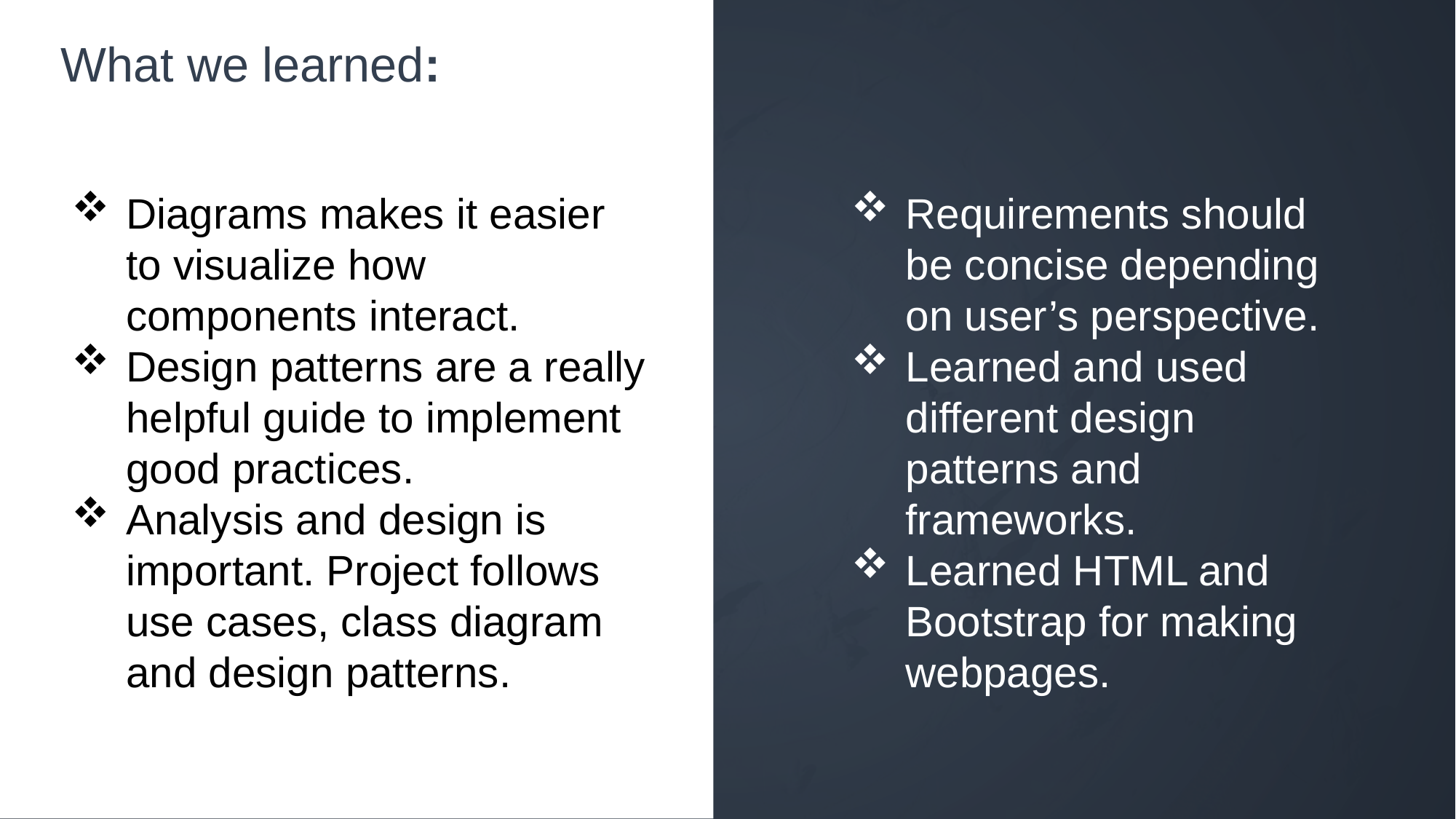

What we learned:
Diagrams makes it easier to visualize how components interact.
Design patterns are a really helpful guide to implement good practices.
Analysis and design is important. Project follows use cases, class diagram and design patterns.
Requirements should be concise depending on user’s perspective.
Learned and used different design patterns and frameworks.
Learned HTML and Bootstrap for making webpages.